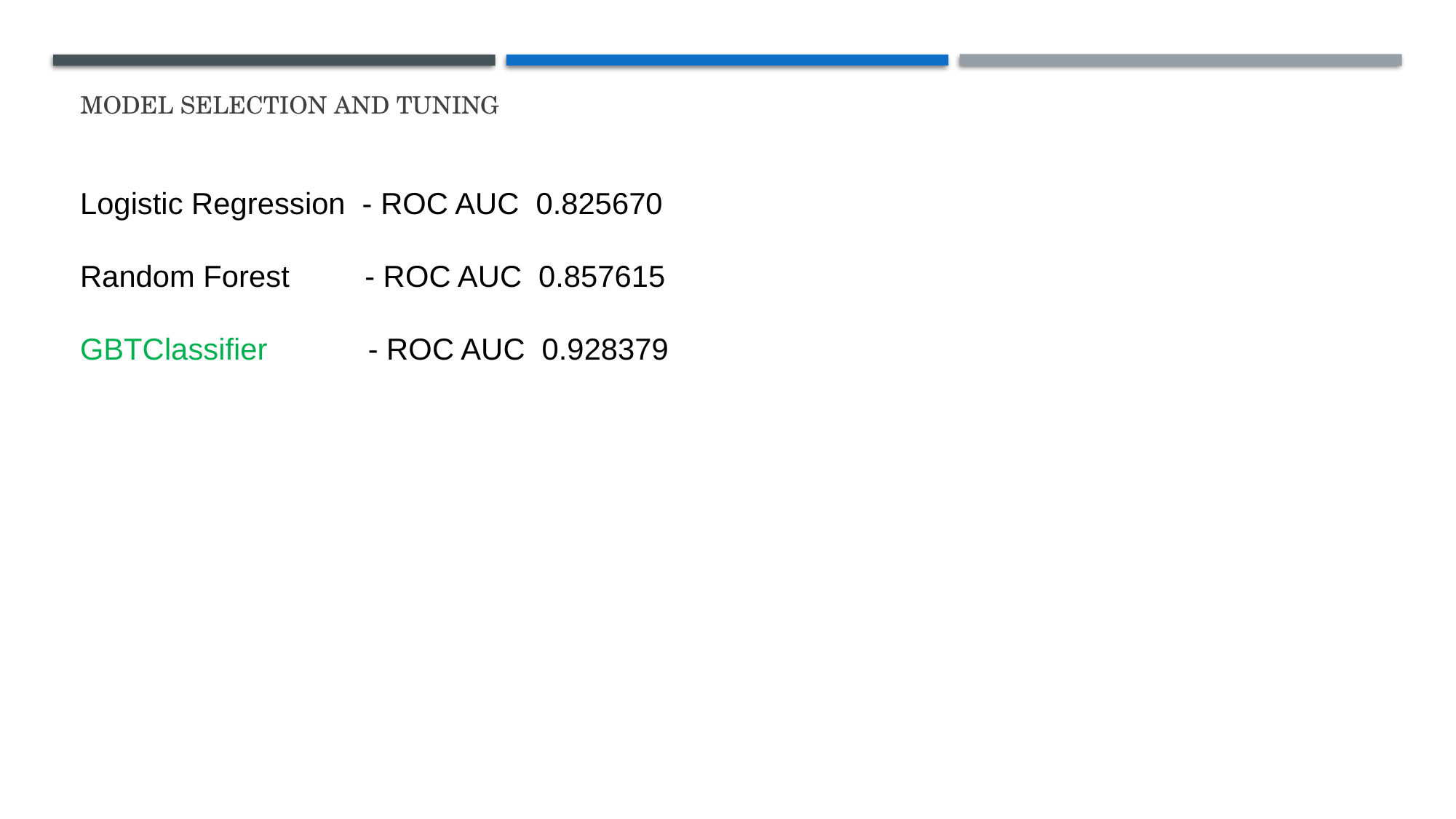

# Model selection and tuning
Logistic Regression  - ROC AUC  0.825670

Random Forest         - ROC AUC  0.857615

GBTClassifier            - ROC AUC  0.928379